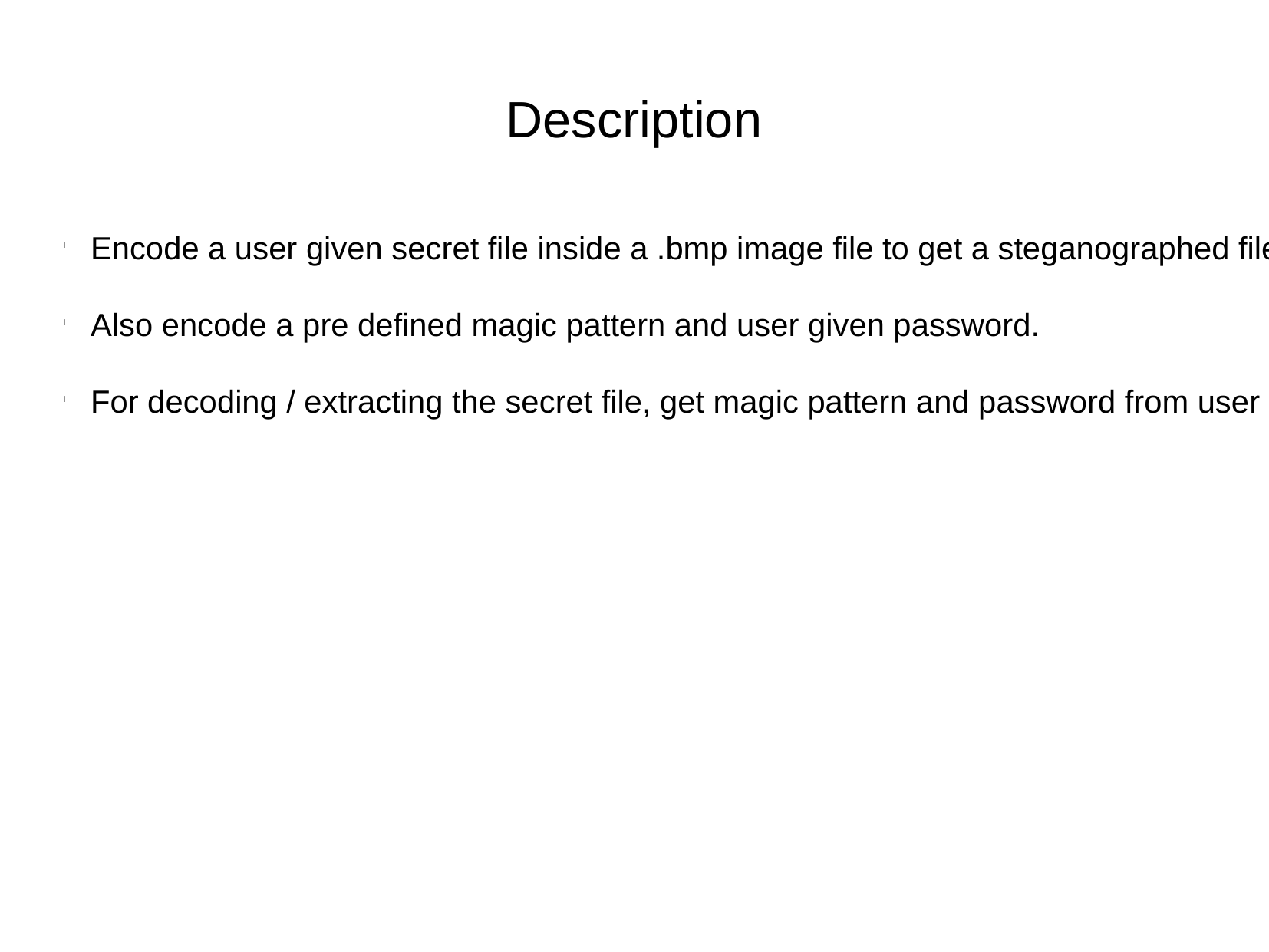

Description
Encode a user given secret file inside a .bmp image file to get a steganographed file.

Also encode a pre defined magic pattern and user given password.

For decoding / extracting the secret file, get magic pattern and password from user